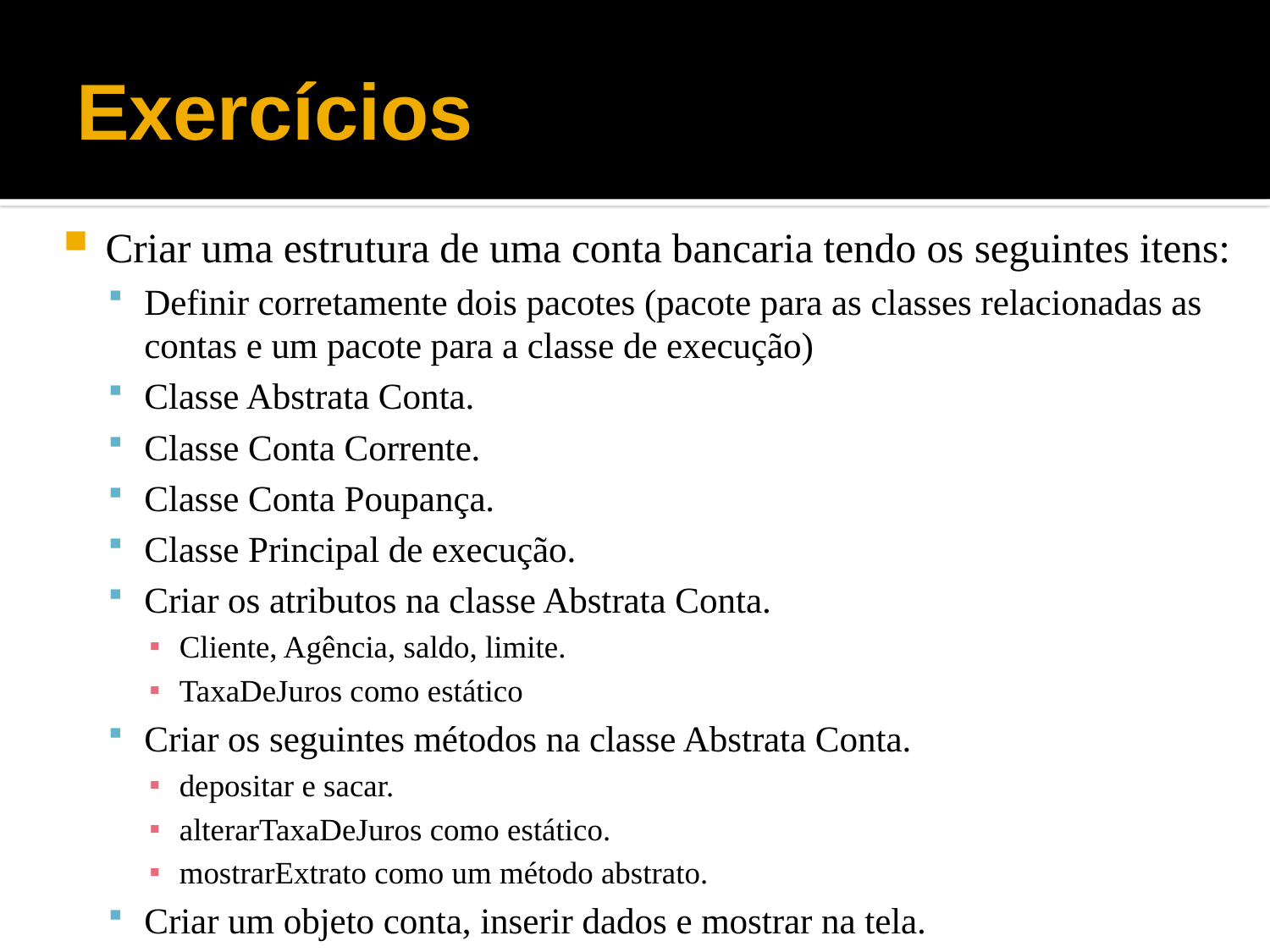

# Exercícios
Criar uma estrutura de uma conta bancaria tendo os seguintes itens:
Definir corretamente dois pacotes (pacote para as classes relacionadas as contas e um pacote para a classe de execução)
Classe Abstrata Conta.
Classe Conta Corrente.
Classe Conta Poupança.
Classe Principal de execução.
Criar os atributos na classe Abstrata Conta.
Cliente, Agência, saldo, limite.
TaxaDeJuros como estático
Criar os seguintes métodos na classe Abstrata Conta.
depositar e sacar.
alterarTaxaDeJuros como estático.
mostrarExtrato como um método abstrato.
Criar um objeto conta, inserir dados e mostrar na tela.